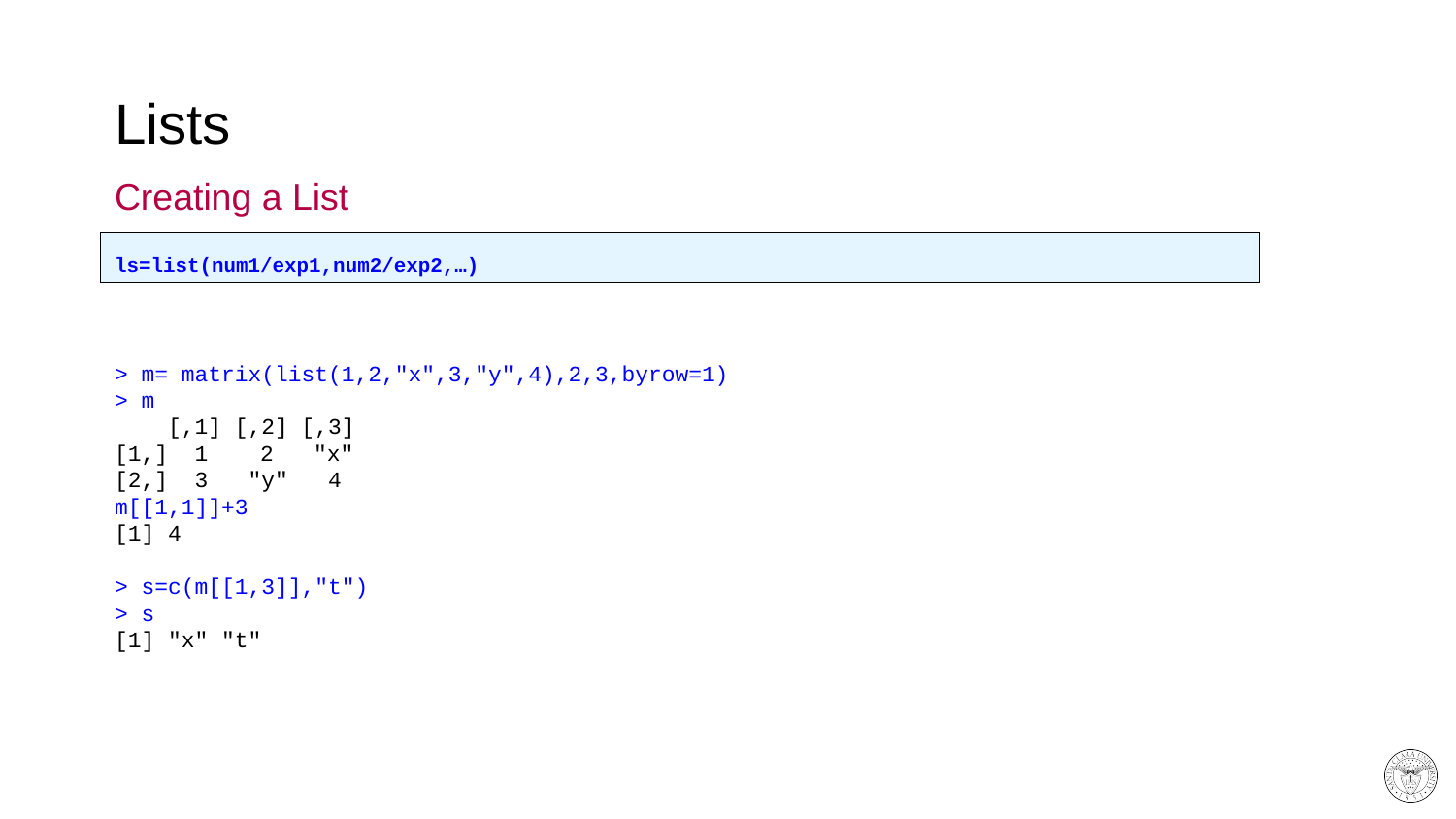

# Lists
Creating a List
ls=list(num1/exp1,num2/exp2,…)
> m= matrix(list(1,2,"x",3,"y",4),2,3,byrow=1)
> m
    [,1] [,2] [,3]
[1,]  1 	2   "x"
[2,]  3   "y"   4
m[[1,1]]+3
[1] 4

> s=c(m[[1,3]],"t")
> s
[1] "x" "t"